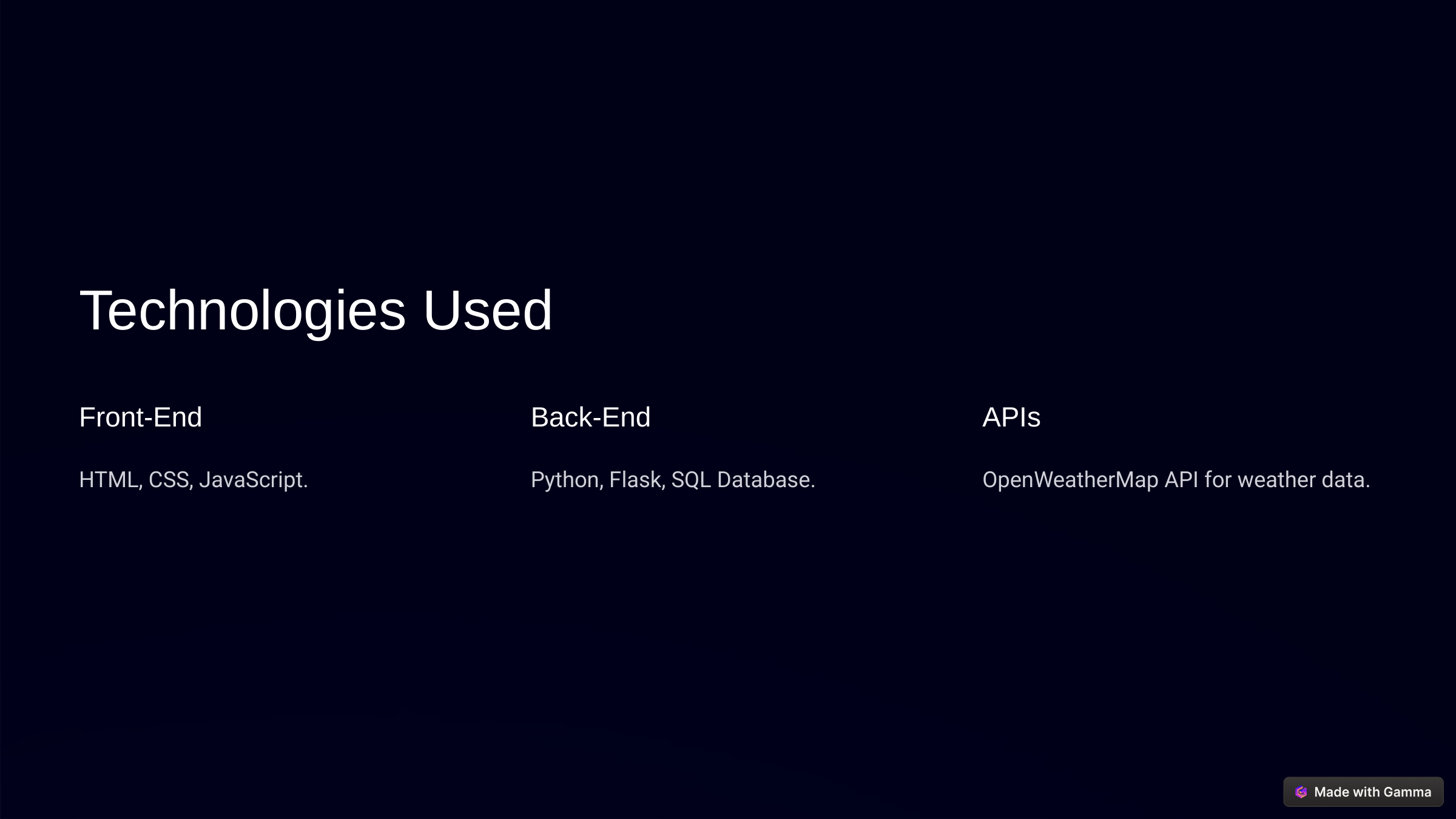

Technologies Used
Front-End
Back-End
APIs
HTML, CSS, JavaScript.
Python, Flask, SQL Database.
OpenWeatherMap API for weather data.